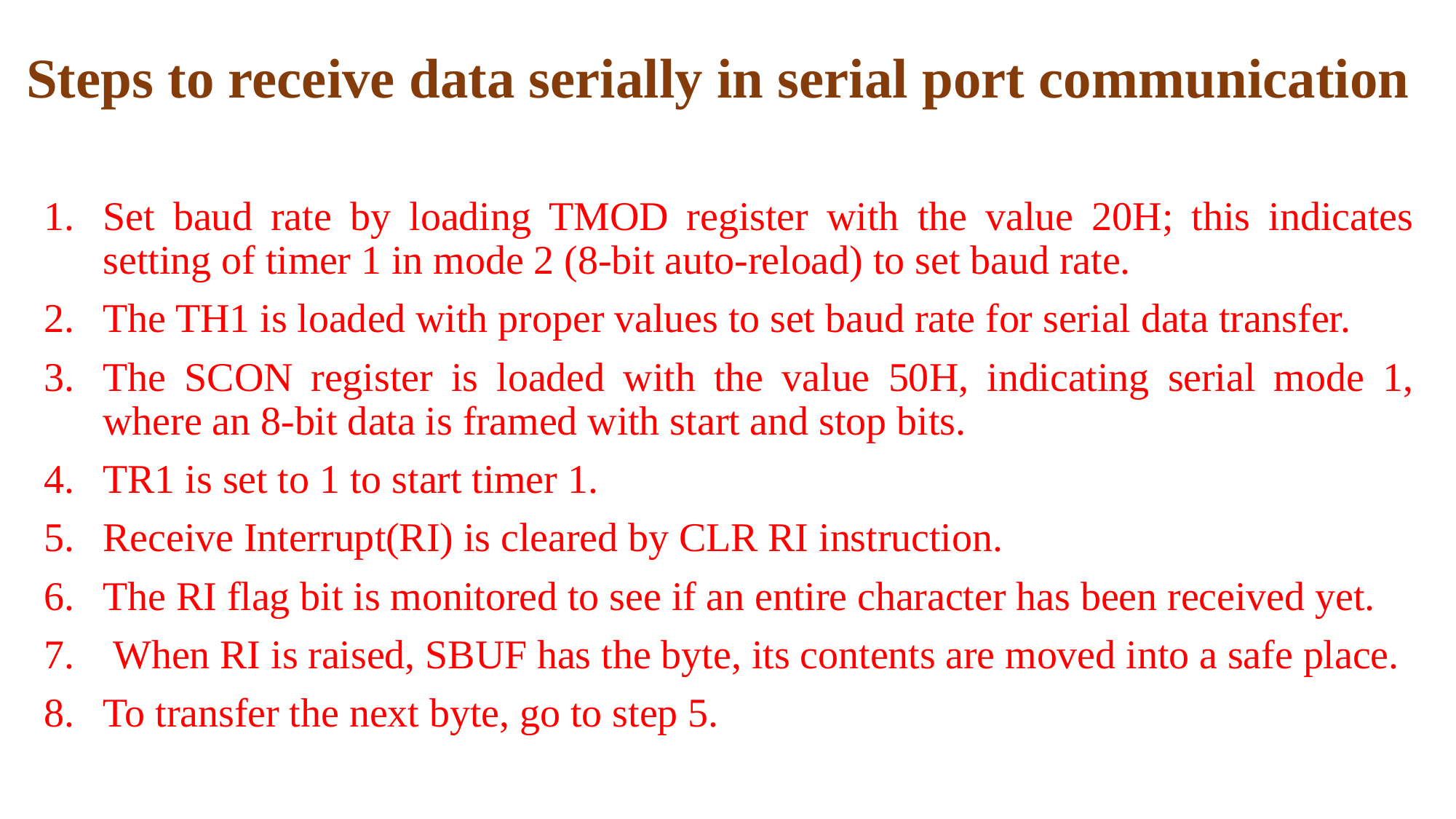

# Steps to receive data serially in serial port communication

Set baud rate by loading TMOD register with the value 20H; this indicates setting of timer 1 in mode 2 (8-bit auto-reload) to set baud rate.
The TH1 is loaded with proper values to set baud rate for serial data transfer.
The SCON register is loaded with the value 50H, indicating serial mode 1, where an 8-bit data is framed with start and stop bits.
TR1 is set to 1 to start timer 1.
Receive Interrupt(RI) is cleared by CLR RI instruction.
The RI flag bit is monitored to see if an entire character has been received yet.
 When RI is raised, SBUF has the byte, its contents are moved into a safe place.
To transfer the next byte, go to step 5.